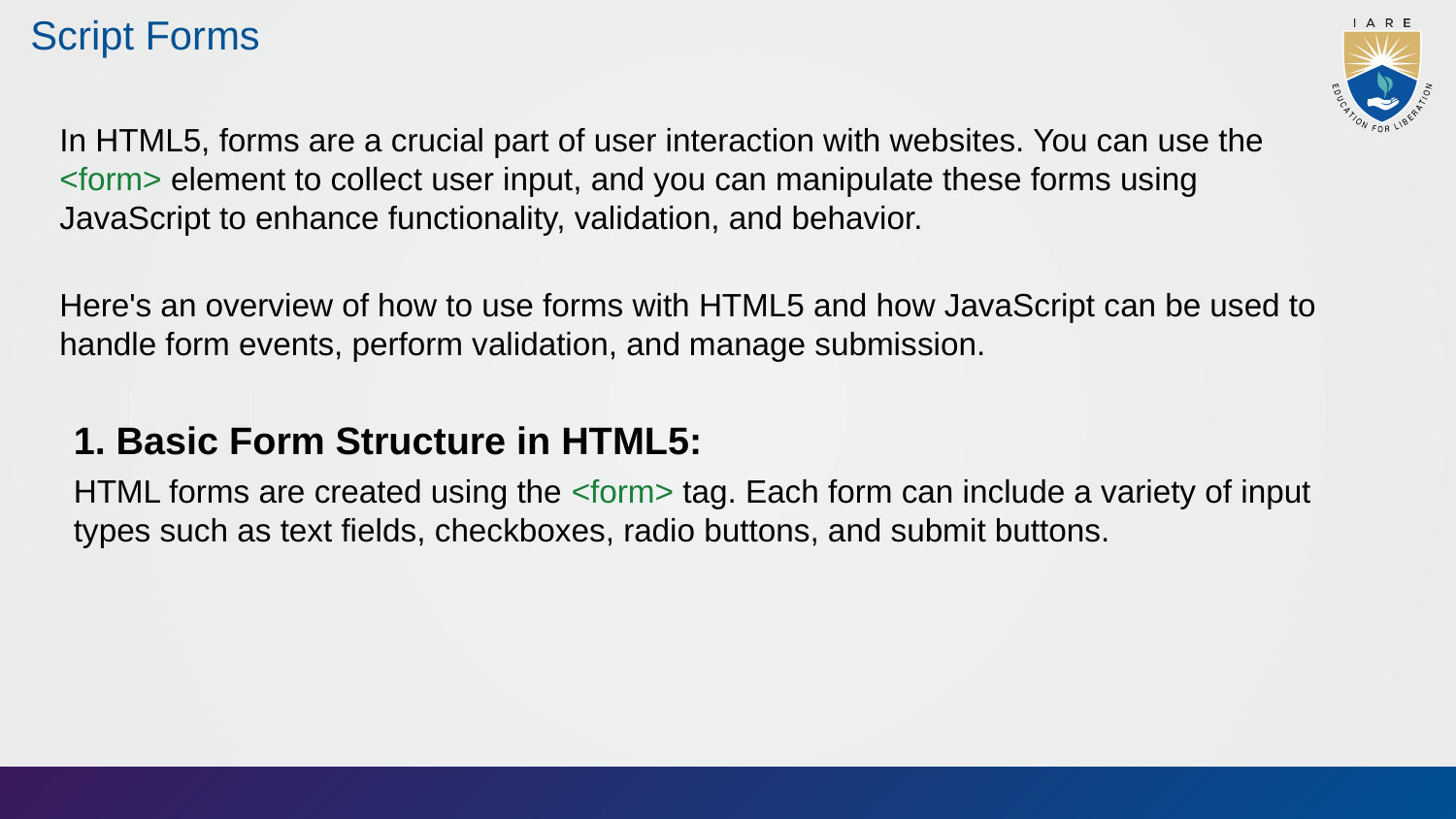

# Script Forms
In HTML5, forms are a crucial part of user interaction with websites. You can use the <form> element to collect user input, and you can manipulate these forms using JavaScript to enhance functionality, validation, and behavior.
Here's an overview of how to use forms with HTML5 and how JavaScript can be used to handle form events, perform validation, and manage submission.
1. Basic Form Structure in HTML5:
HTML forms are created using the <form> tag. Each form can include a variety of input types such as text fields, checkboxes, radio buttons, and submit buttons.
2